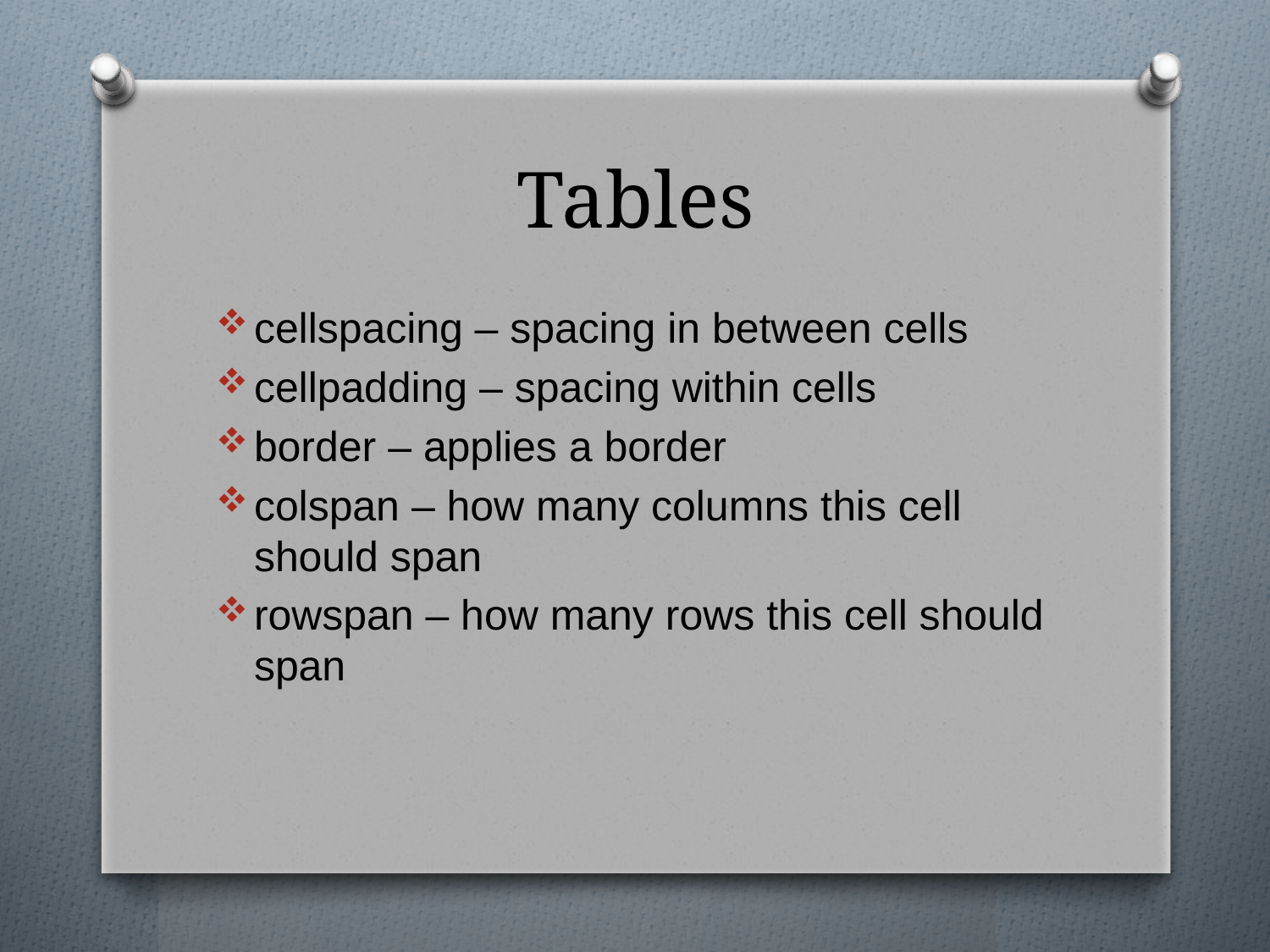

# Tables
cellspacing – spacing in between cells
cellpadding – spacing within cells
border – applies a border
colspan – how many columns this cell should span
rowspan – how many rows this cell should span